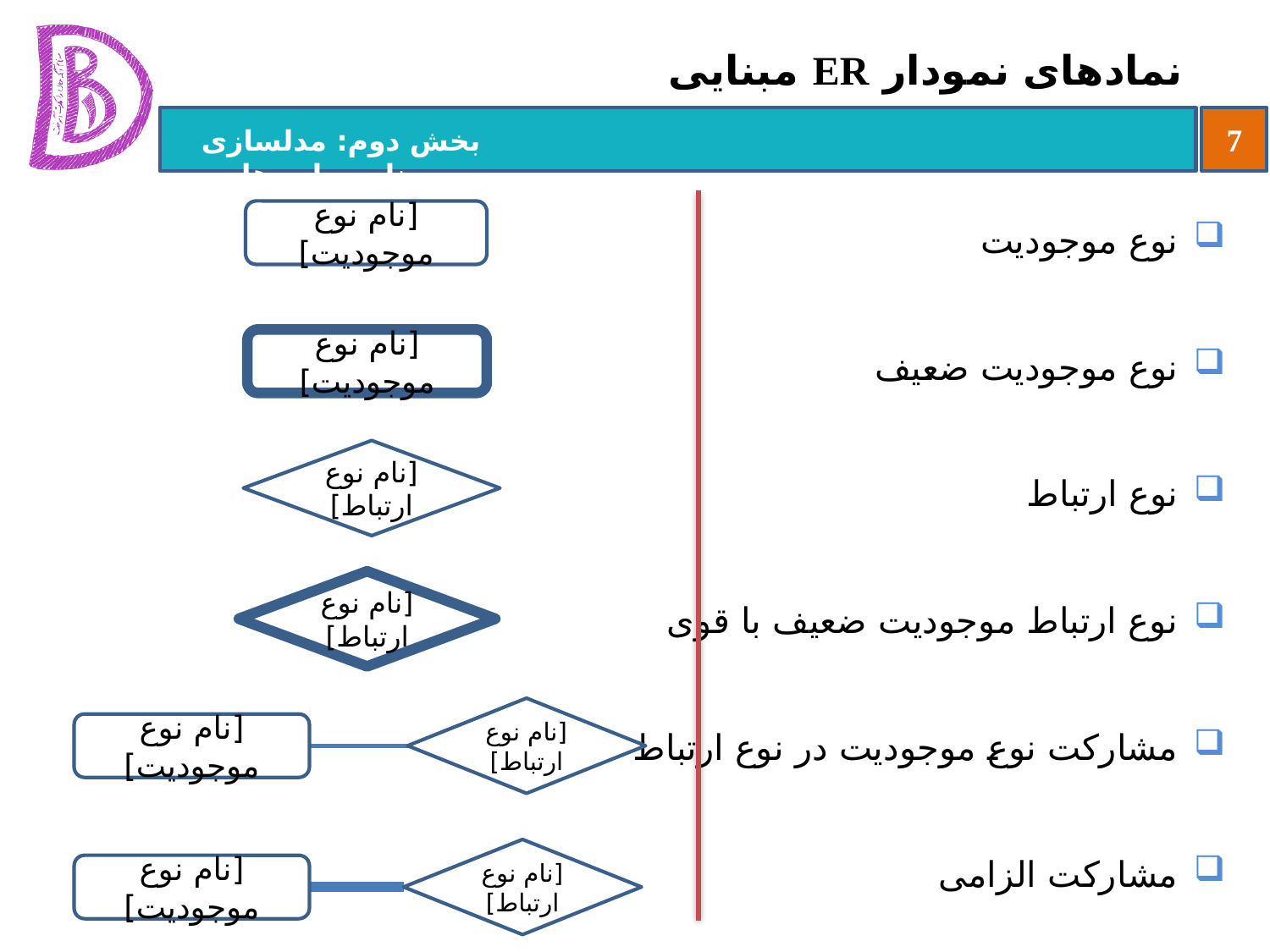

# نمادهای نمودار ER مبنایی
نوع موجودیت

نوع موجودیت ضعیف

نوع ارتباط

نوع ارتباط موجودیت ضعیف با قوی

مشارکت نوع موجودیت در نوع ارتباط

مشارکت الزامی

[نام نوع موجودیت]
[نام نوع موجودیت]
[نام نوع ارتباط]
[نام نوع ارتباط]
[نام نوع ارتباط]
[نام نوع موجودیت]
[نام نوع ارتباط]
[نام نوع موجودیت]